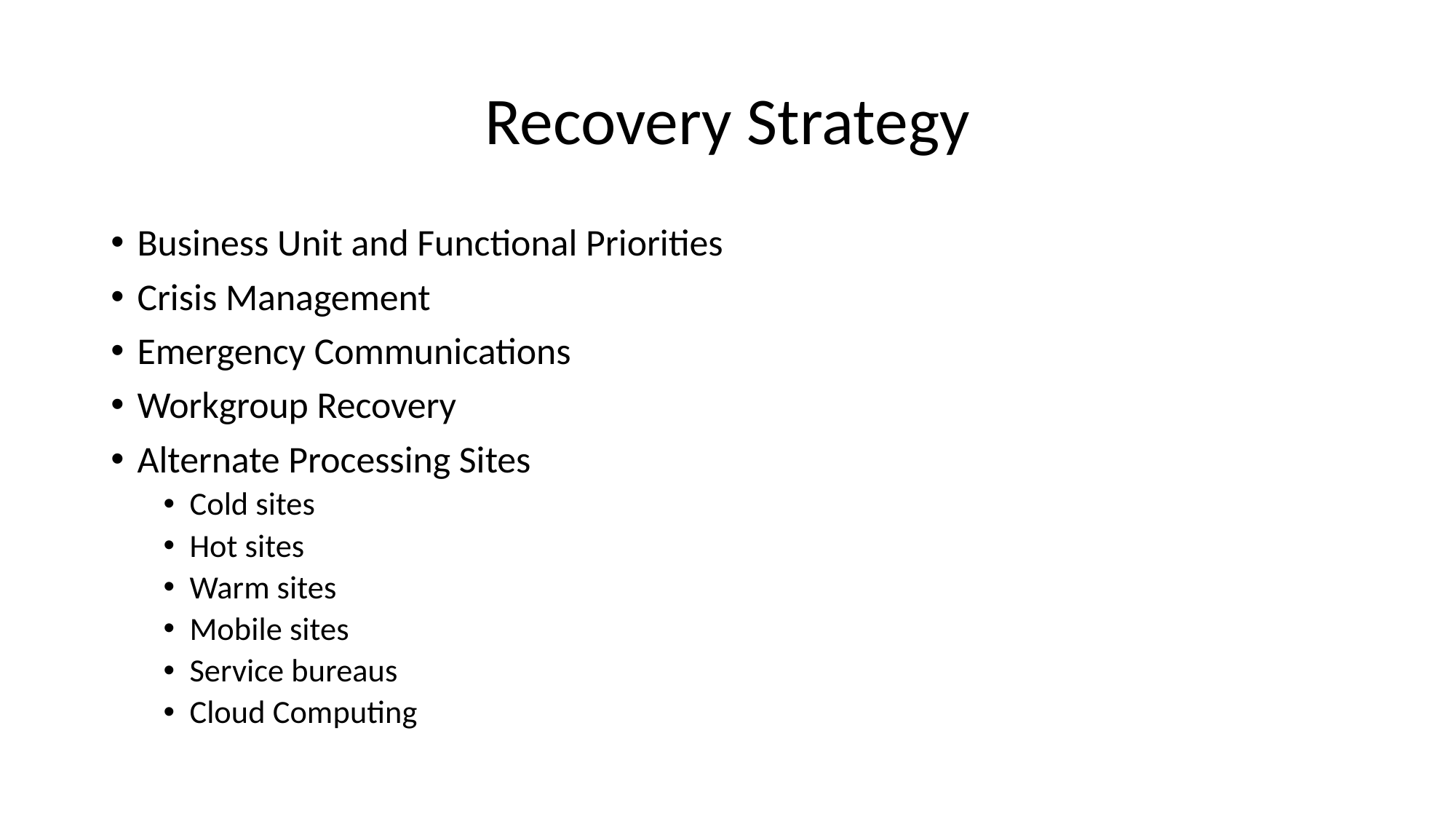

# Recovery Strategy
Business Unit and Functional Priorities
Crisis Management
Emergency Communications
Workgroup Recovery
Alternate Processing Sites
Cold sites
Hot sites
Warm sites
Mobile sites
Service bureaus
Cloud Computing